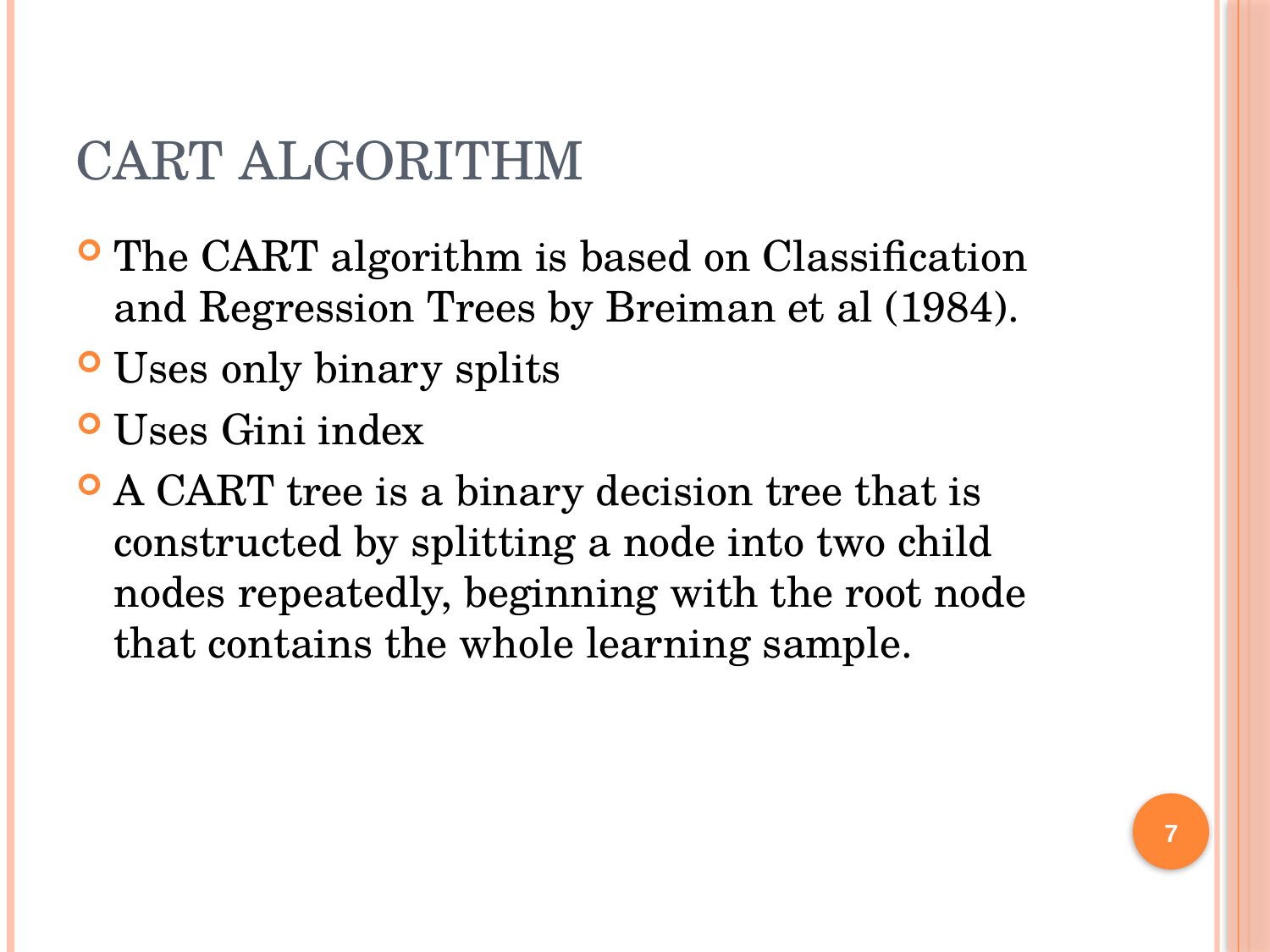

# CART ALGORITHM

The CART algorithm is based on Classification and Regression Trees by Breiman et al (1984).
Uses only binary splits
Uses Gini index
A CART tree is a binary decision tree that is constructed by splitting a node into two child nodes repeatedly, beginning with the root node that contains the whole learning sample.
7